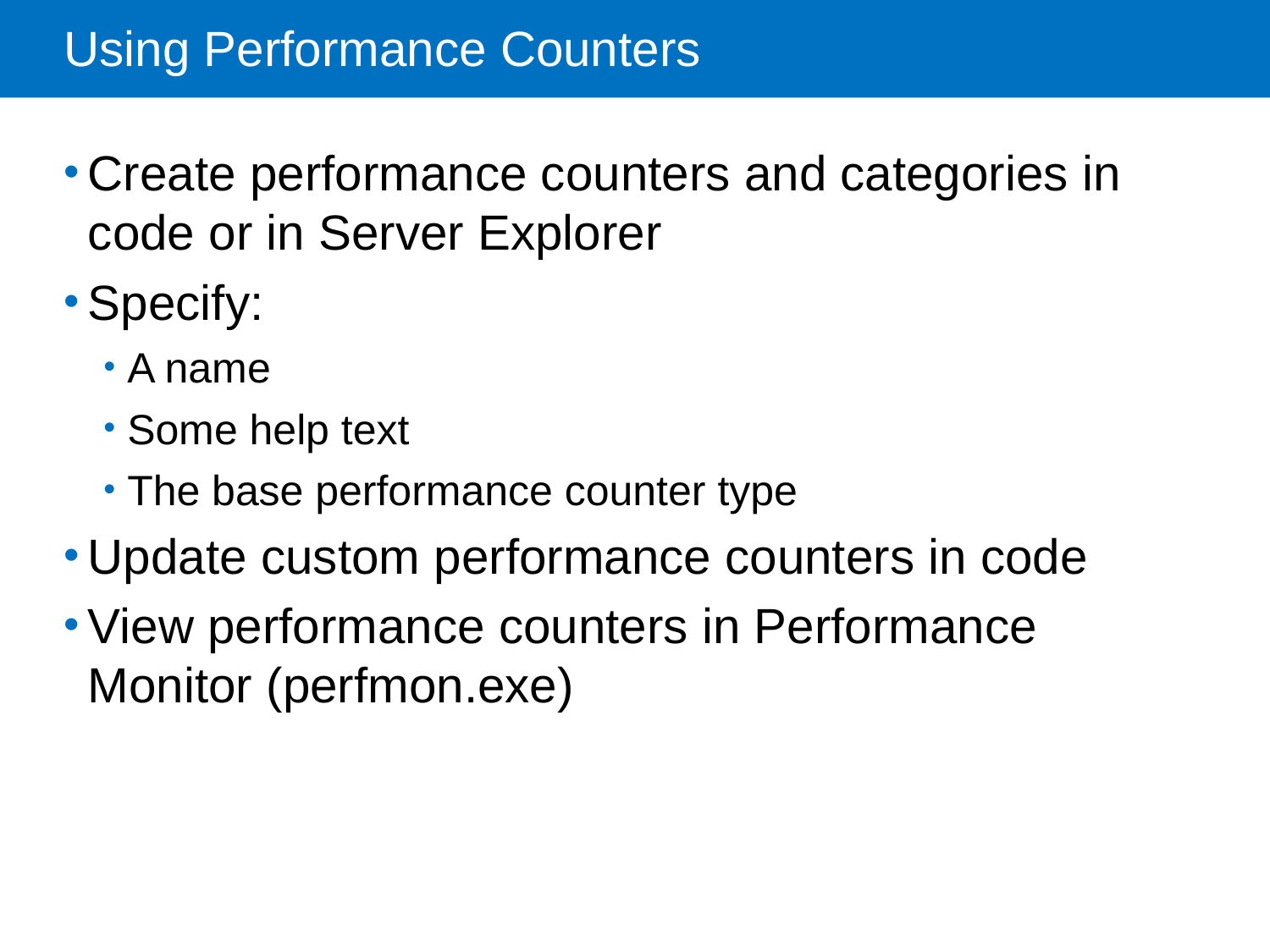

# Using Performance Counters
Create performance counters and categories in code or in Server Explorer
Specify:
A name
Some help text
The base performance counter type
Update custom performance counters in code
View performance counters in Performance Monitor (perfmon.exe)